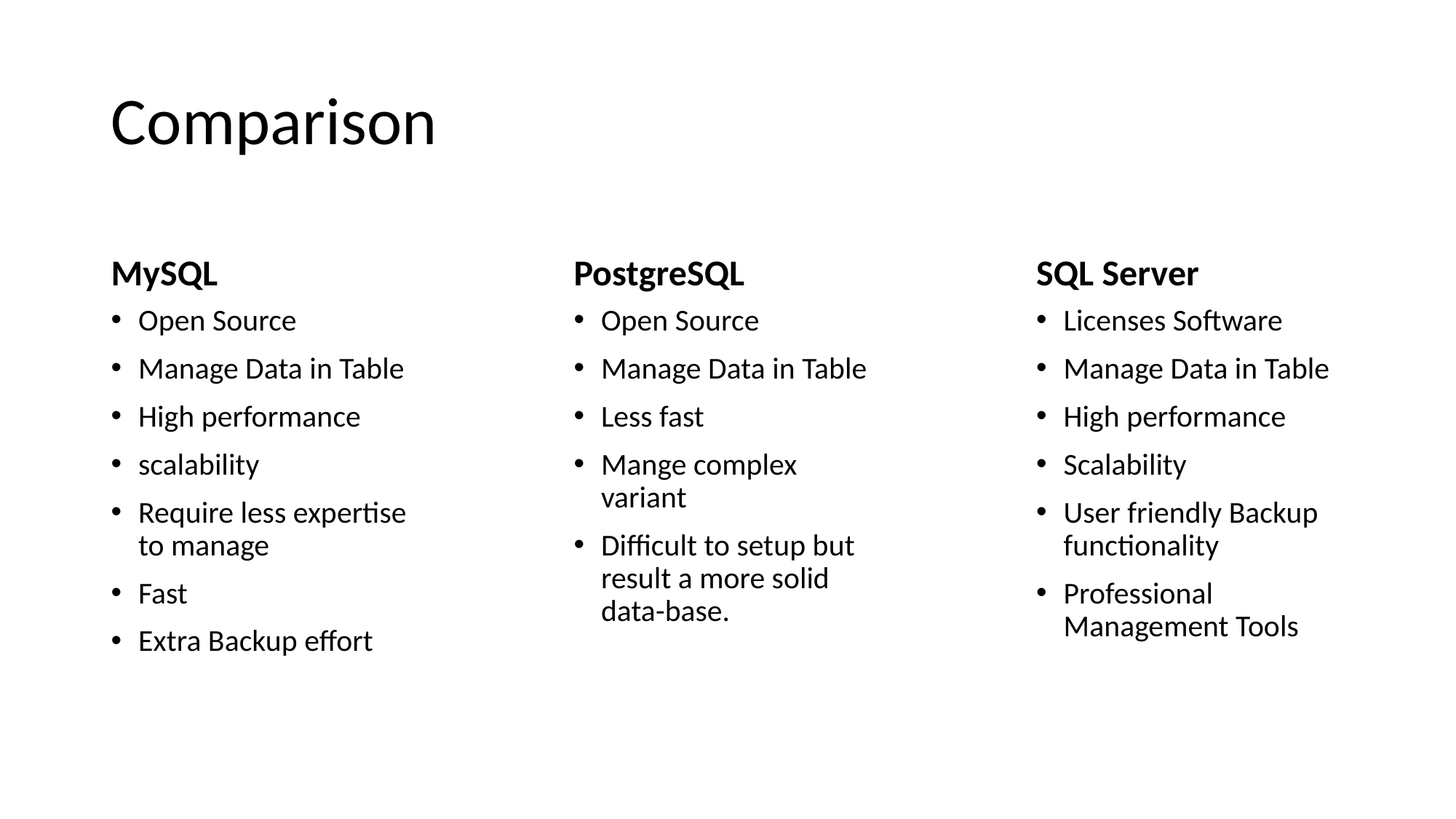

# Comparison
MySQL
PostgreSQL
SQL Server
Open Source
Manage Data in Table
High performance
scalability
Require less expertise to manage
Fast
Extra Backup effort
Open Source
Manage Data in Table
Less fast
Mange complex variant
Difficult to setup but result a more solid data-base.

Licenses Software
Manage Data in Table
High performance
Scalability
User friendly Backup functionality
Professional Management Tools